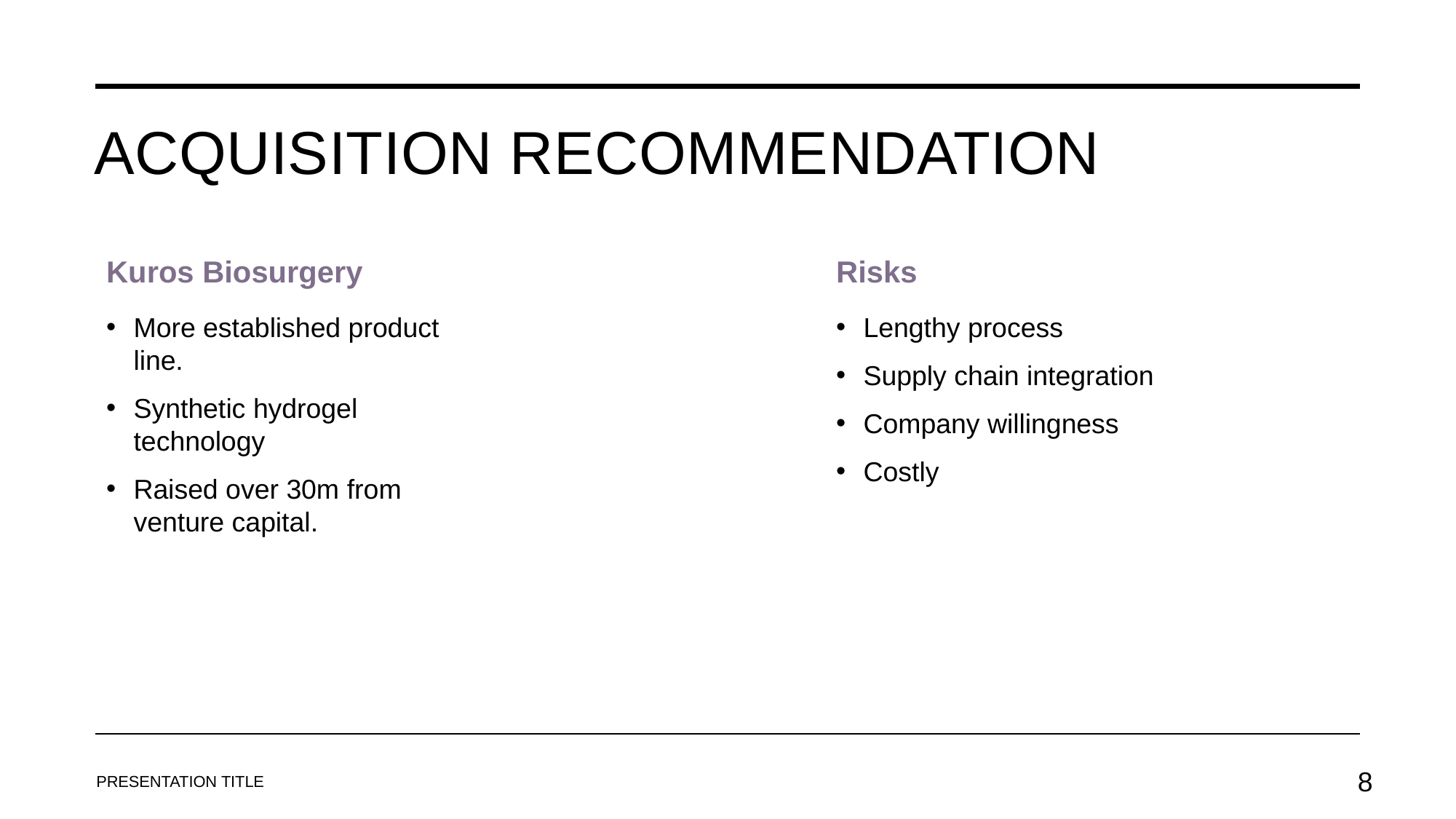

# Acquisition Recommendation
Kuros Biosurgery
Risks
More established product line.
Synthetic hydrogel technology
Raised over 30m from venture capital.
Lengthy process
Supply chain integration
Company willingness
Costly
PRESENTATION TITLE
8